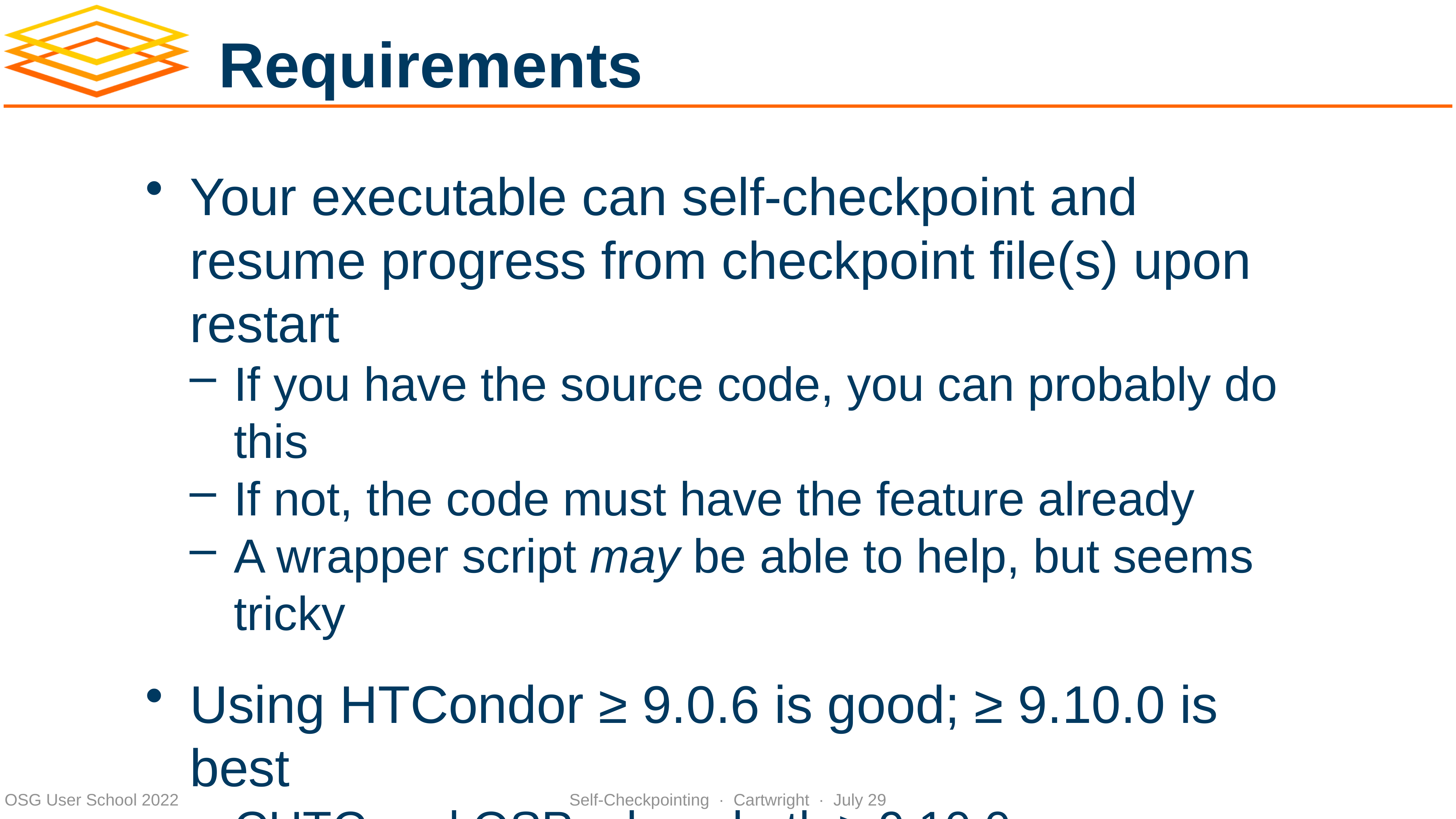

# Requirements
Your executable can self-checkpoint and resume progress from checkpoint file(s) upon restart
If you have the source code, you can probably do this
If not, the code must have the feature already
A wrapper script may be able to help, but seems tricky
Using HTCondor ≥ 9.0.6 is good; ≥ 9.10.0 is best
CHTC and OSPool are both ≥ 9.10.0
Job universe: vanilla (default) or Docker (container)
4